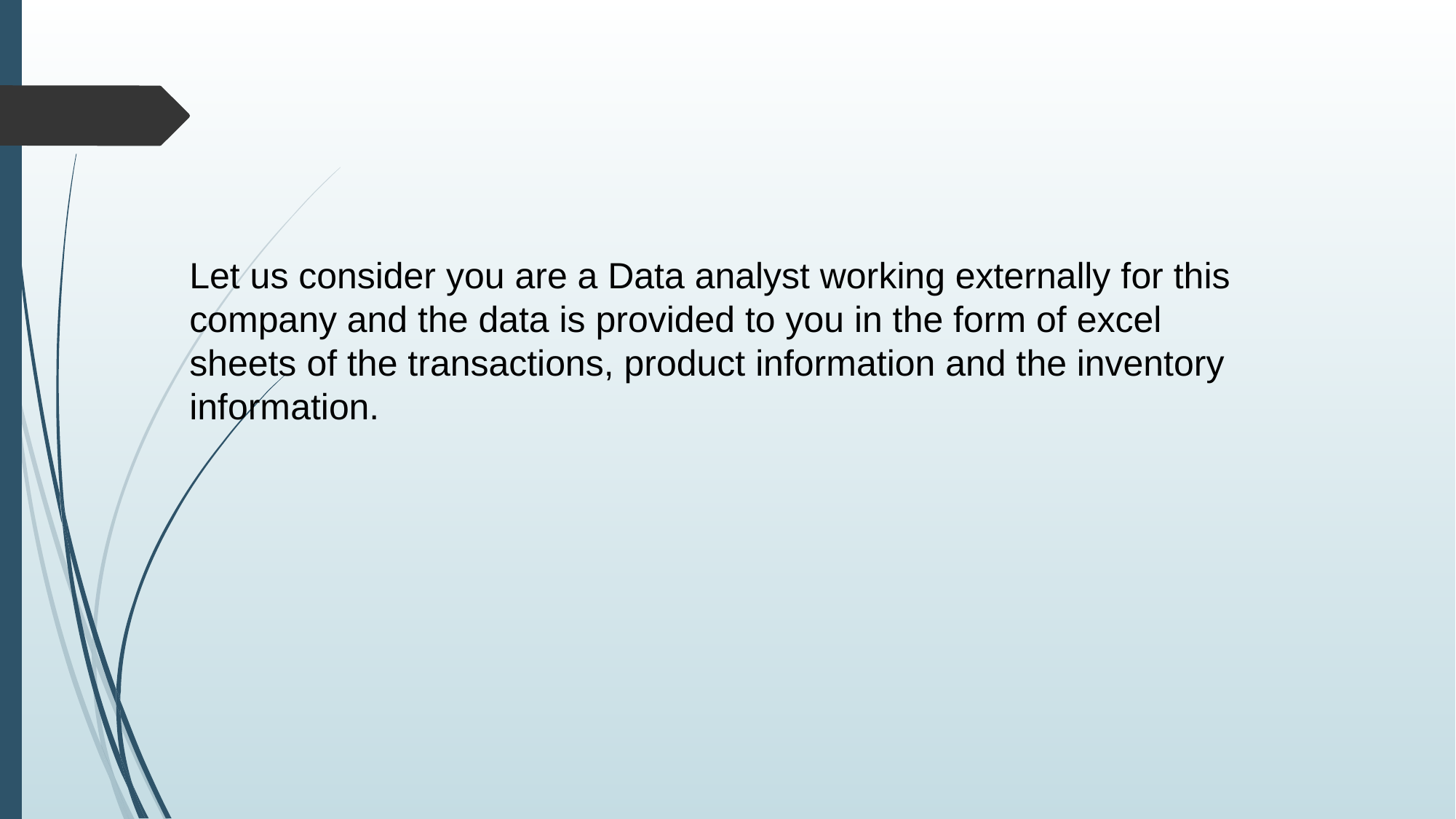

Let us consider you are a Data analyst working externally for this company and the data is provided to you in the form of excel sheets of the transactions, product information and the inventory information.